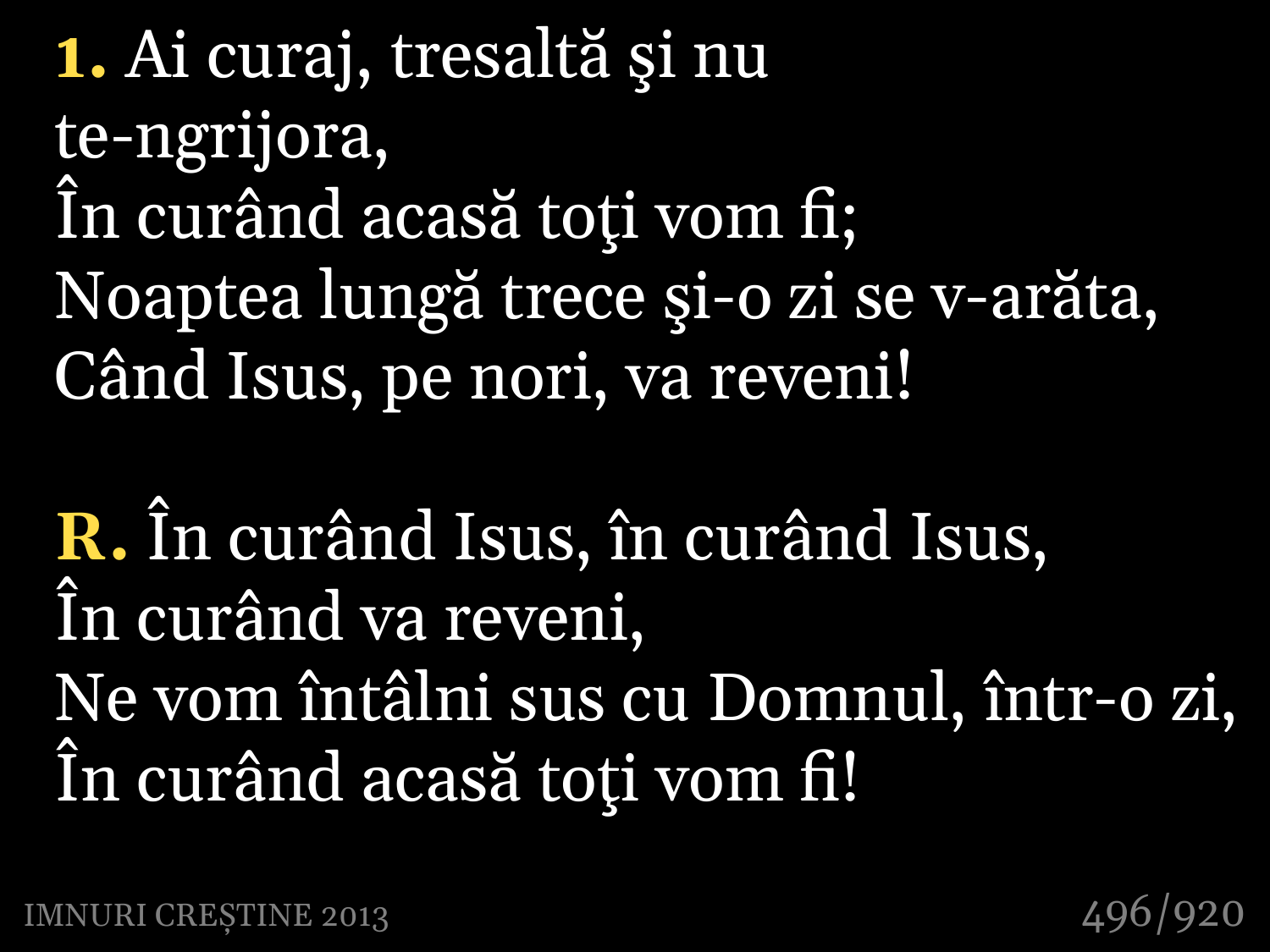

1. Ai curaj, tresaltă şi nu
te-ngrijora,
În curând acasă toţi vom fi;
Noaptea lungă trece şi-o zi se v-arăta,
Când Isus, pe nori, va reveni!

R. În curând Isus, în curând Isus,
În curând va reveni,
Ne vom întâlni sus cu Domnul, într-o zi,
În curând acasă toţi vom fi!
496/920
IMNURI CREȘTINE 2013